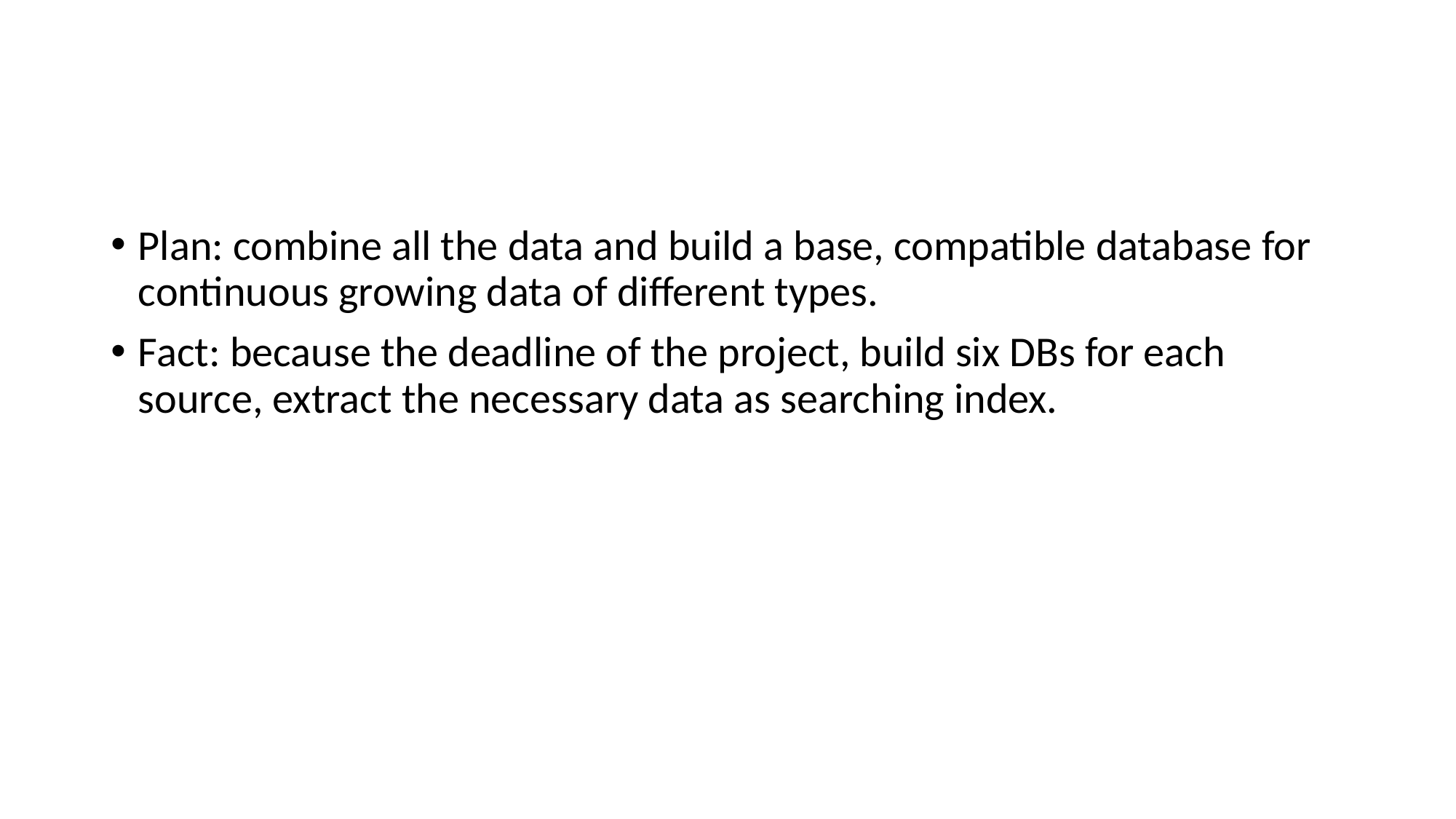

#
Plan: combine all the data and build a base, compatible database for continuous growing data of different types.
Fact: because the deadline of the project, build six DBs for each source, extract the necessary data as searching index.